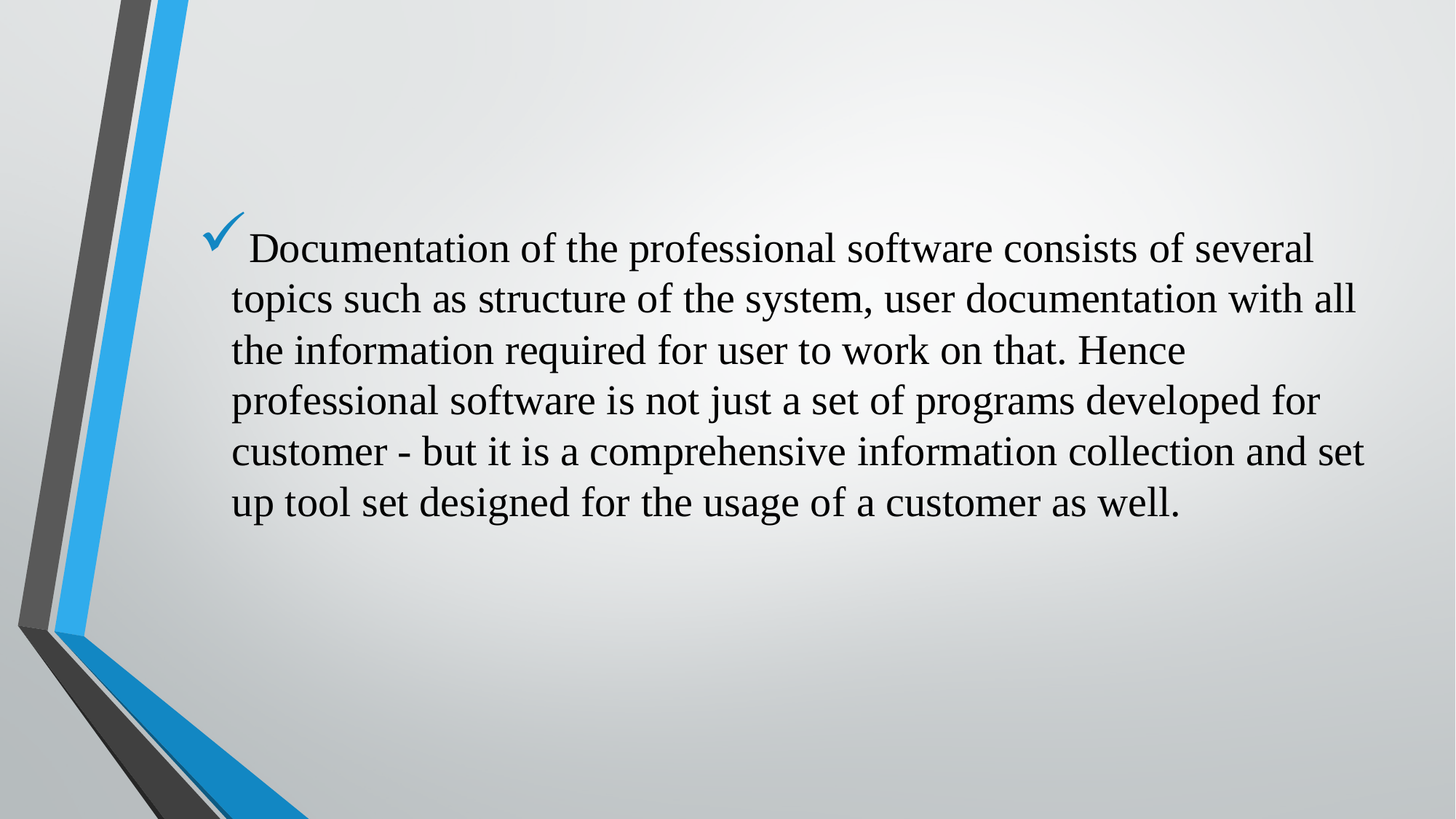

Documentation of the professional software consists of several topics such as structure of the system, user documentation with all the information required for user to work on that. Hence professional software is not just a set of programs developed for customer - but it is a comprehensive information collection and set up tool set designed for the usage of a customer as well.